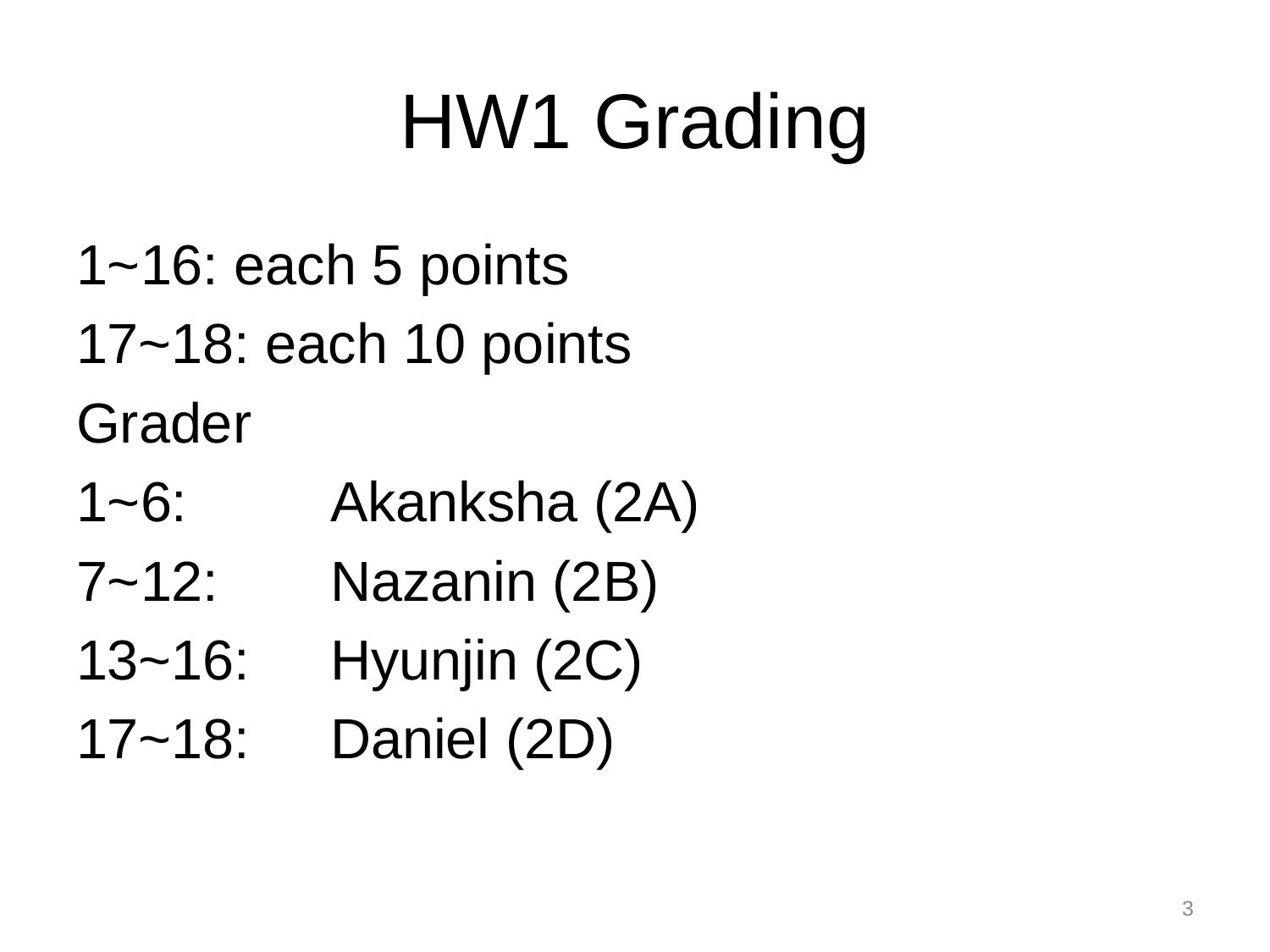

# HW1 Grading
1~16: each 5 points
17~18: each 10 points
Grader
1~6:		Akanksha (2A)
7~12:	Nazanin (2B)
13~16:	Hyunjin (2C)
17~18:	Daniel (2D)
3